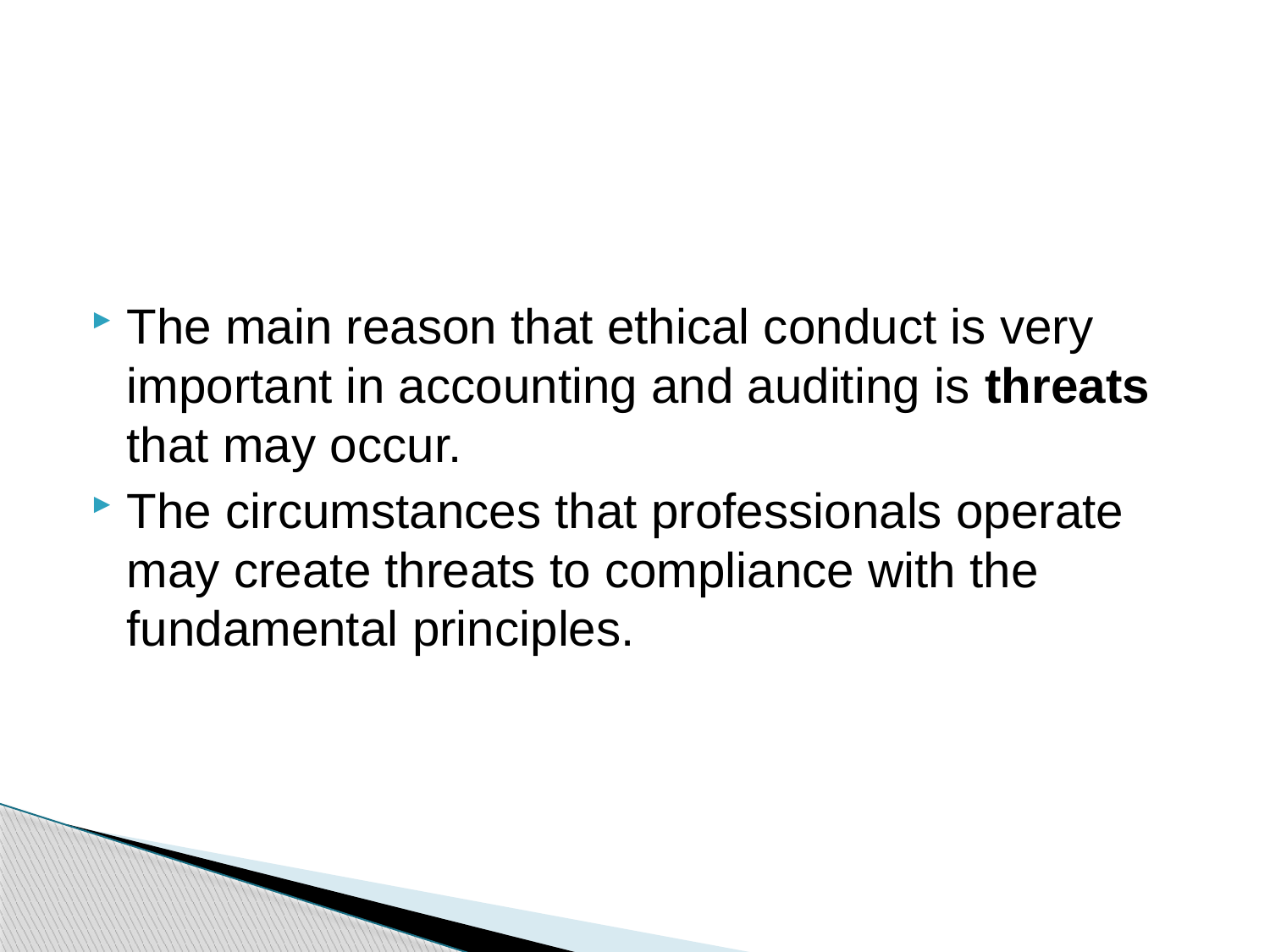

#

The main reason that ethical conduct is very important in accounting and auditing is threats that may occur.
The circumstances that professionals operate may create threats to compliance with the fundamental principles.